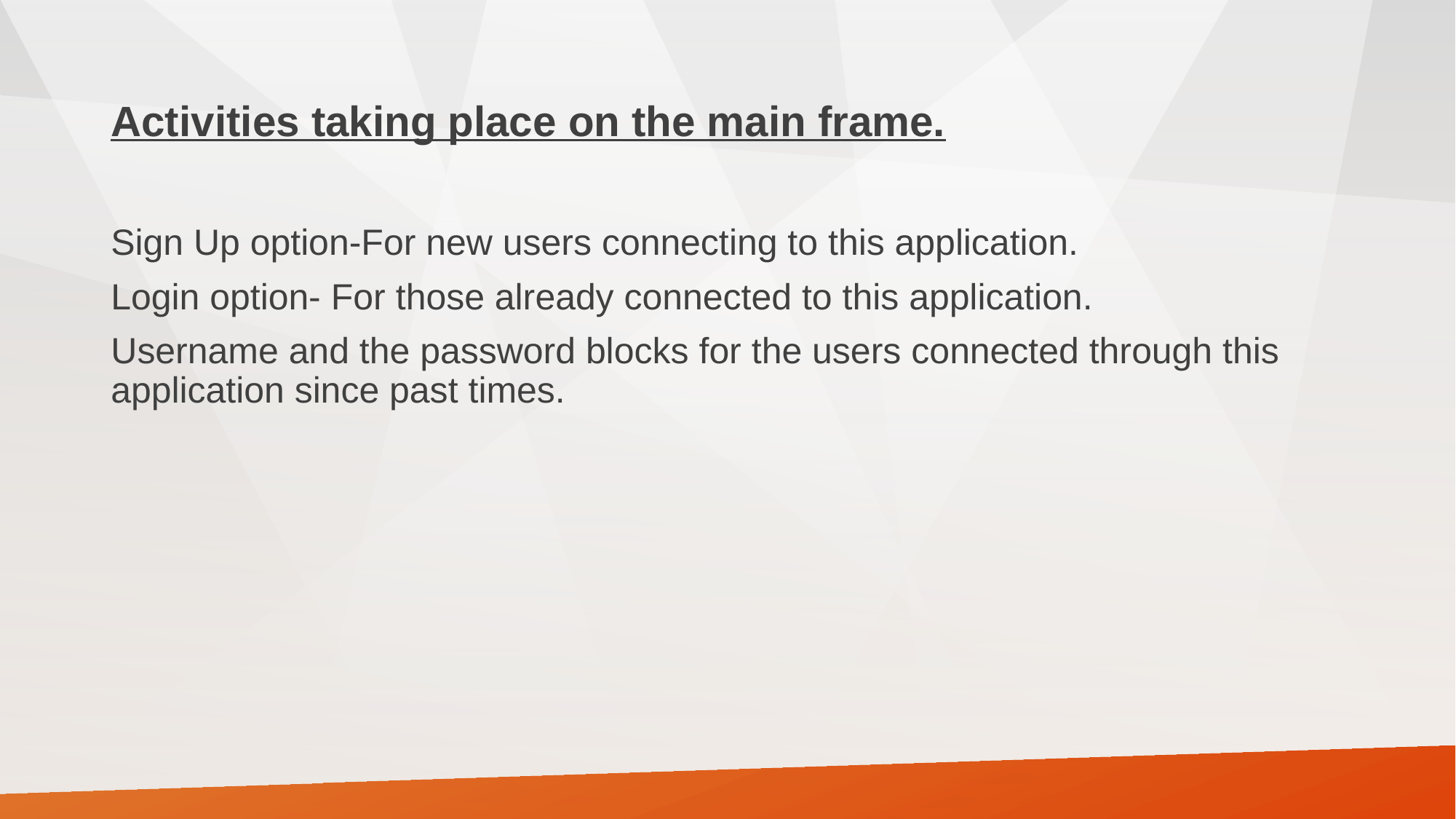

# Activities taking place on the main frame.
Sign Up option-For new users connecting to this application.
Login option- For those already connected to this application.
Username and the password blocks for the users connected through this application since past times.